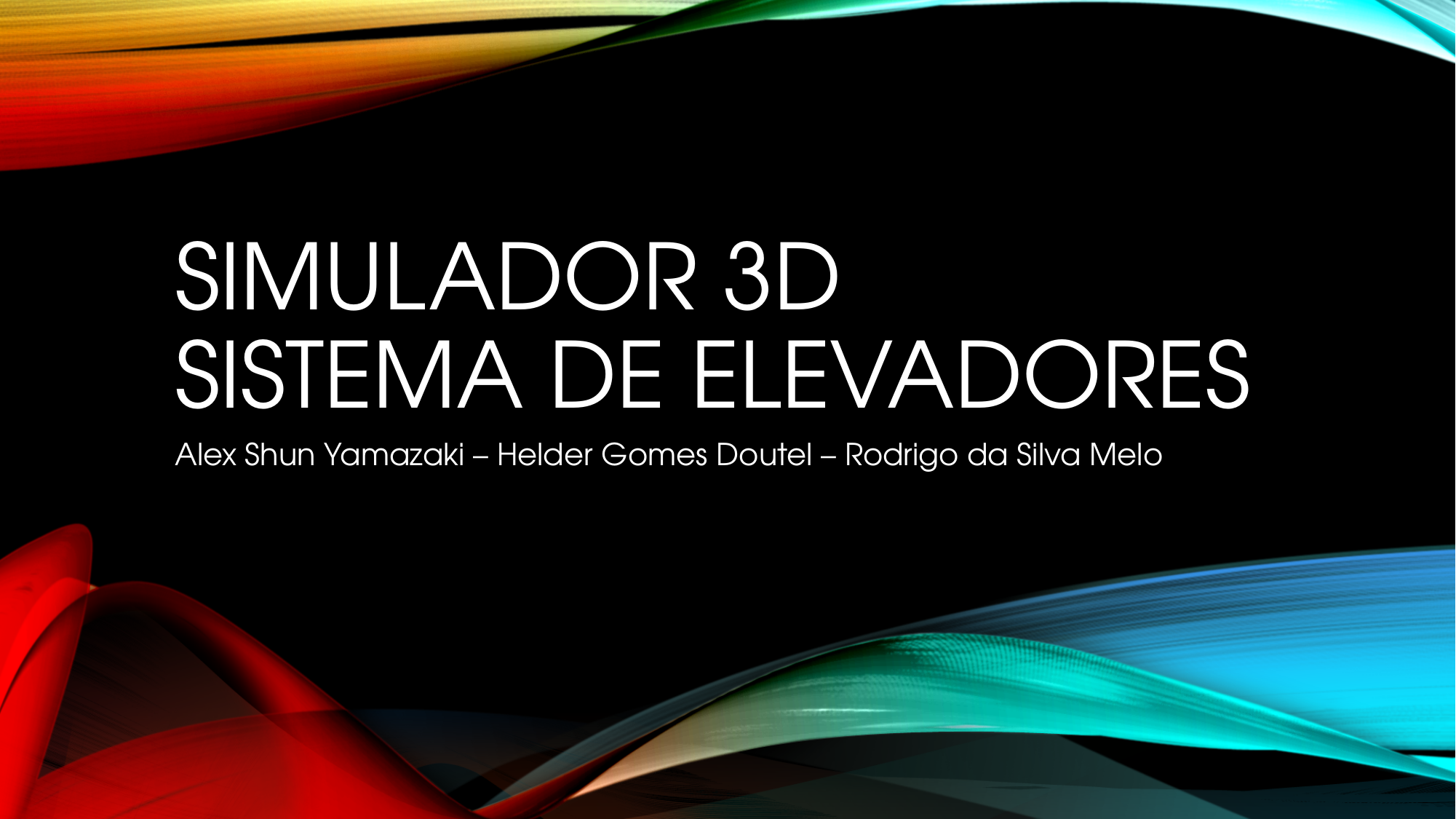

# Simulador 3d sistema de elevadores
Alex Shun Yamazaki – Helder Gomes Doutel – Rodrigo da Silva Melo